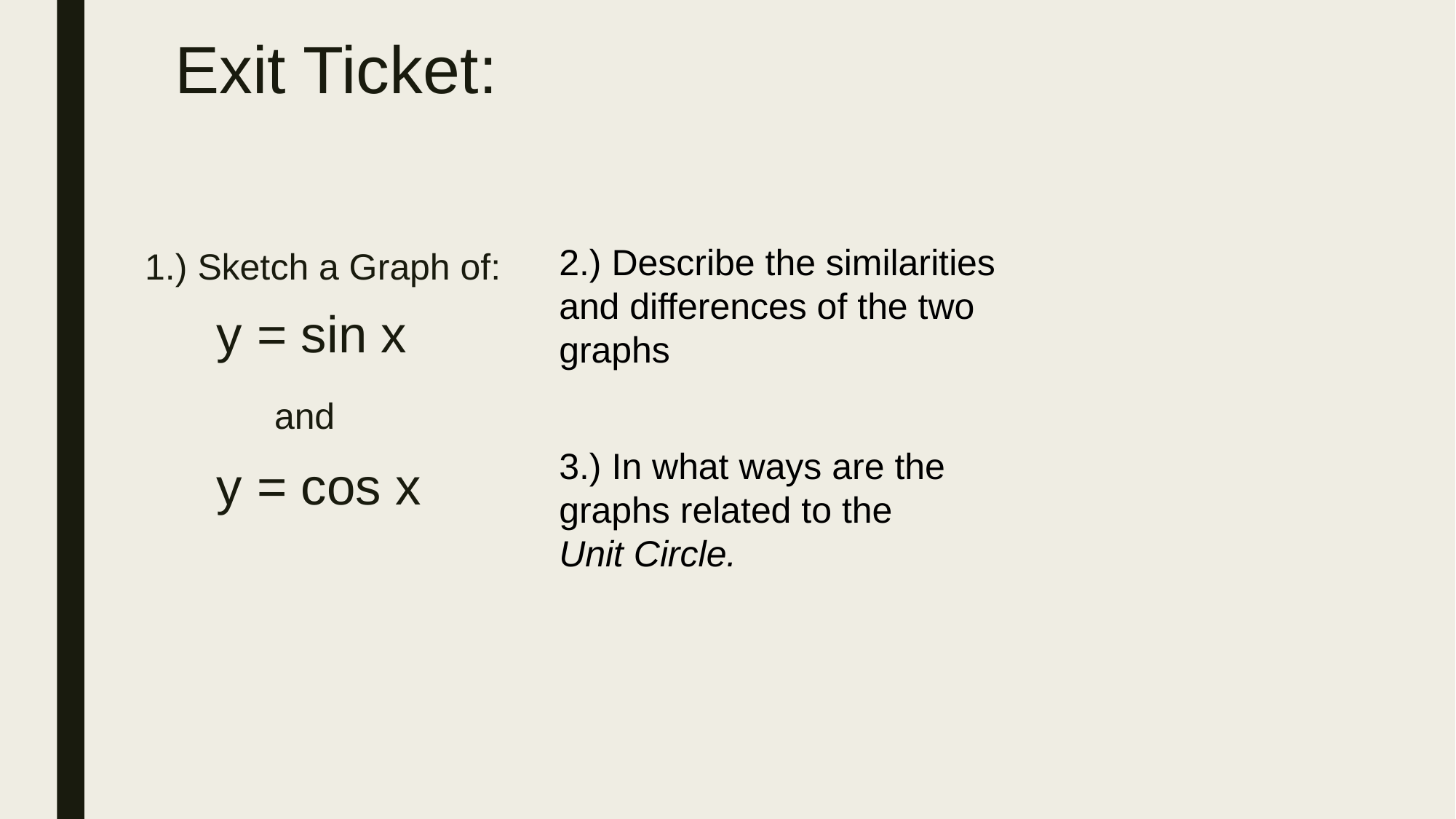

# Exit Ticket:
2.) Describe the similarities and differences of the two graphs
1.) Sketch a Graph of:
     y = sin x
         and
     y = cos x

3.) In what ways are the graphs related to the Unit Circle.